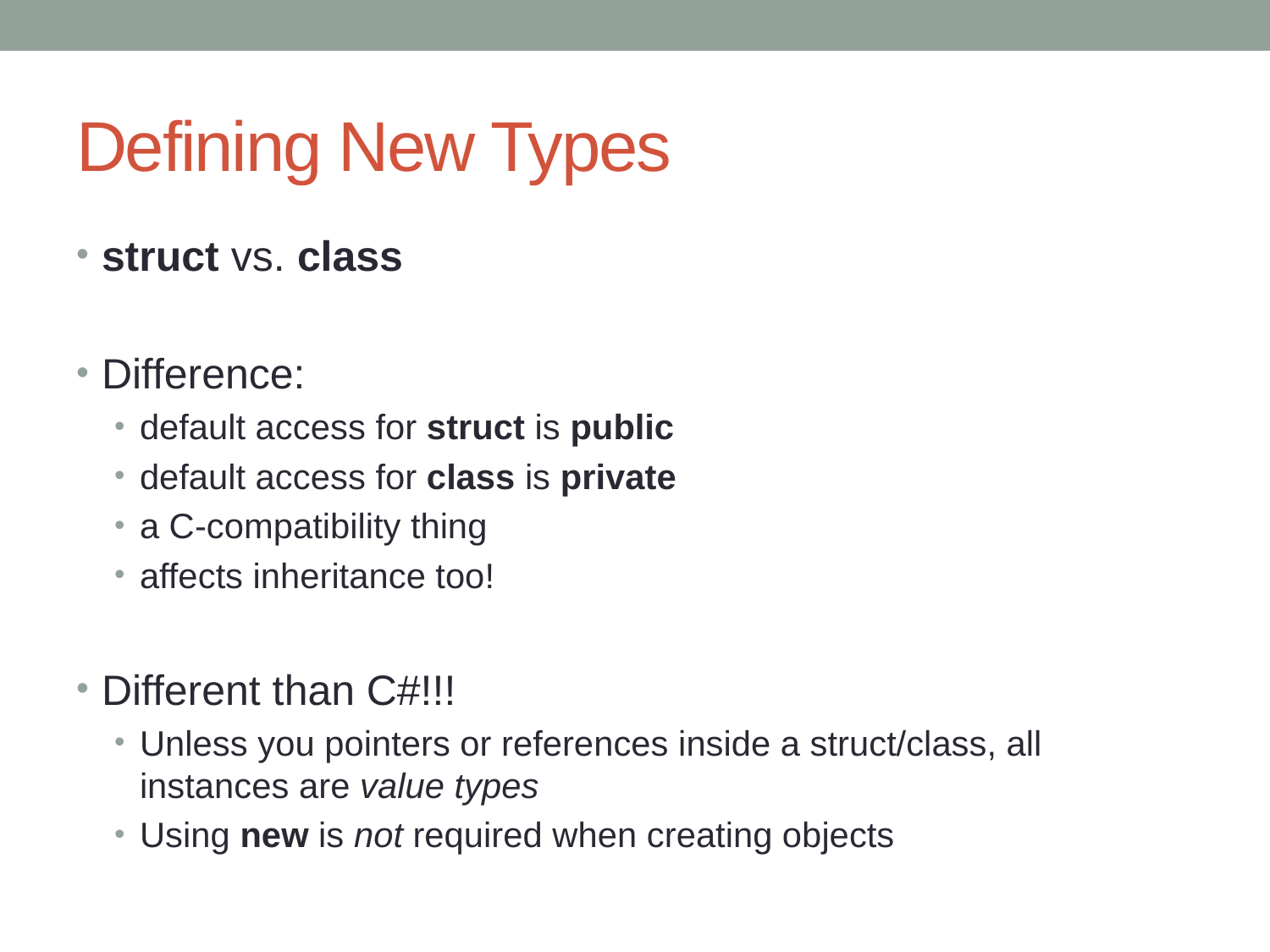

# Defining New Types
struct vs. class

Difference:
default access for struct is public
default access for class is private
a C-compatibility thing
affects inheritance too!

Different than C#!!!
Unless you pointers or references inside a struct/class, all instances are value types
Using new is not required when creating objects